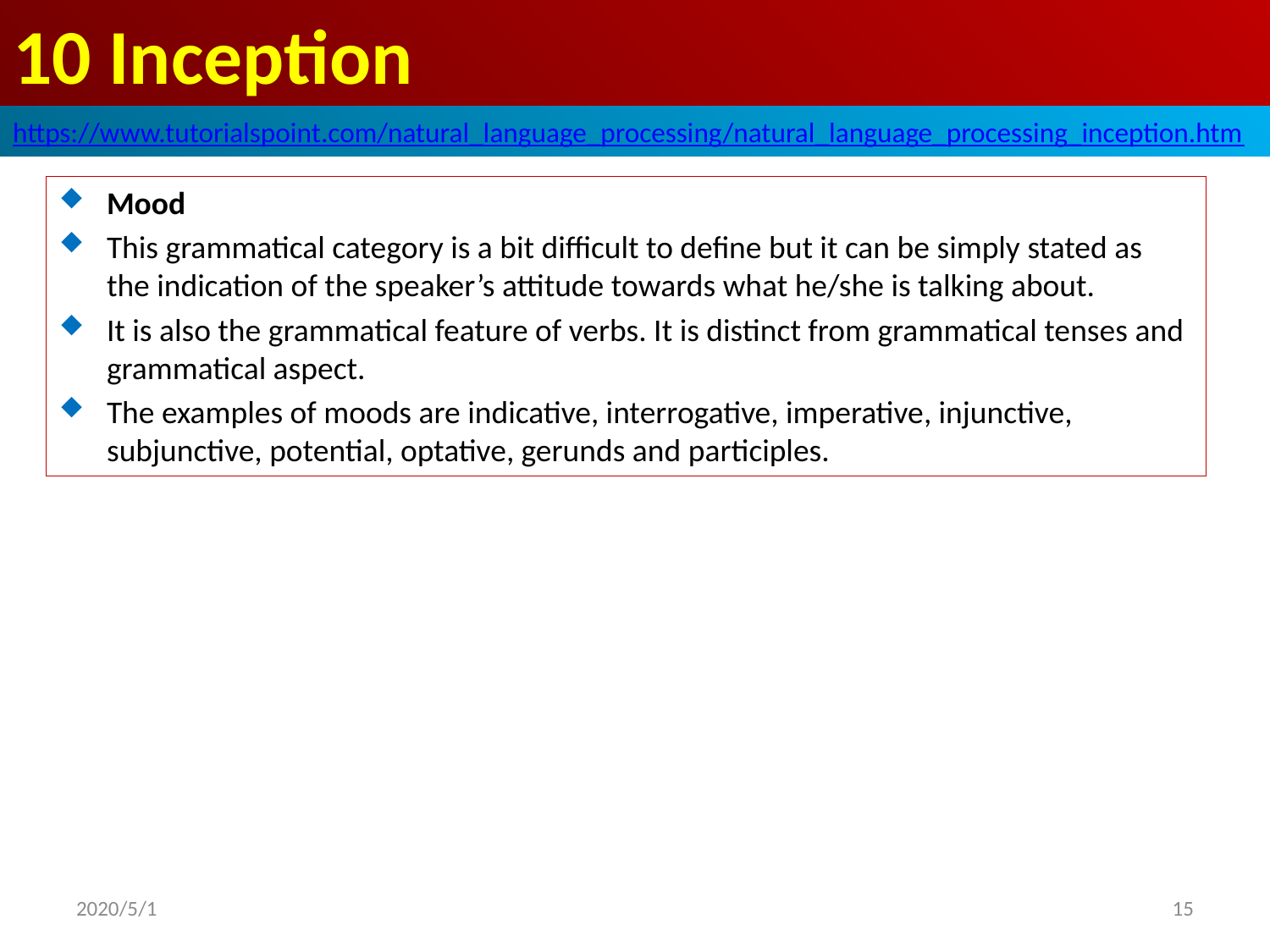

# 10 Inception
https://www.tutorialspoint.com/natural_language_processing/natural_language_processing_inception.htm
Mood
This grammatical category is a bit difficult to define but it can be simply stated as the indication of the speaker’s attitude towards what he/she is talking about.
It is also the grammatical feature of verbs. It is distinct from grammatical tenses and grammatical aspect.
The examples of moods are indicative, interrogative, imperative, injunctive, subjunctive, potential, optative, gerunds and participles.
2020/5/1
15